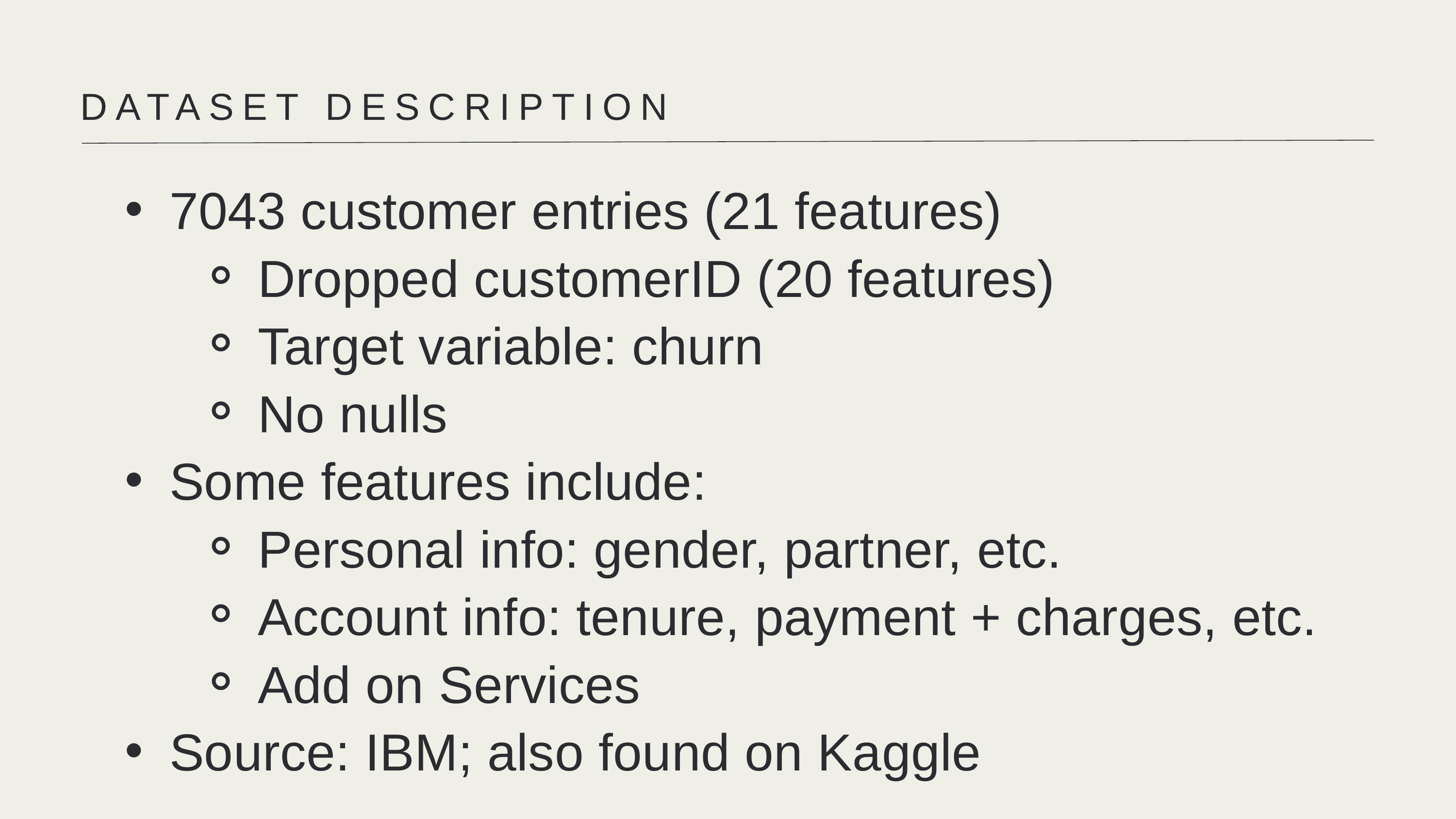

DATASET DESCRIPTION

7043 customer entries (21 features)
Dropped customerID (20 features)
Target variable: churn
No nulls
Some features include:
Personal info: gender, partner, etc.
Account info: tenure, payment + charges, etc.
Add on Services
Source: IBM; also found on Kaggle